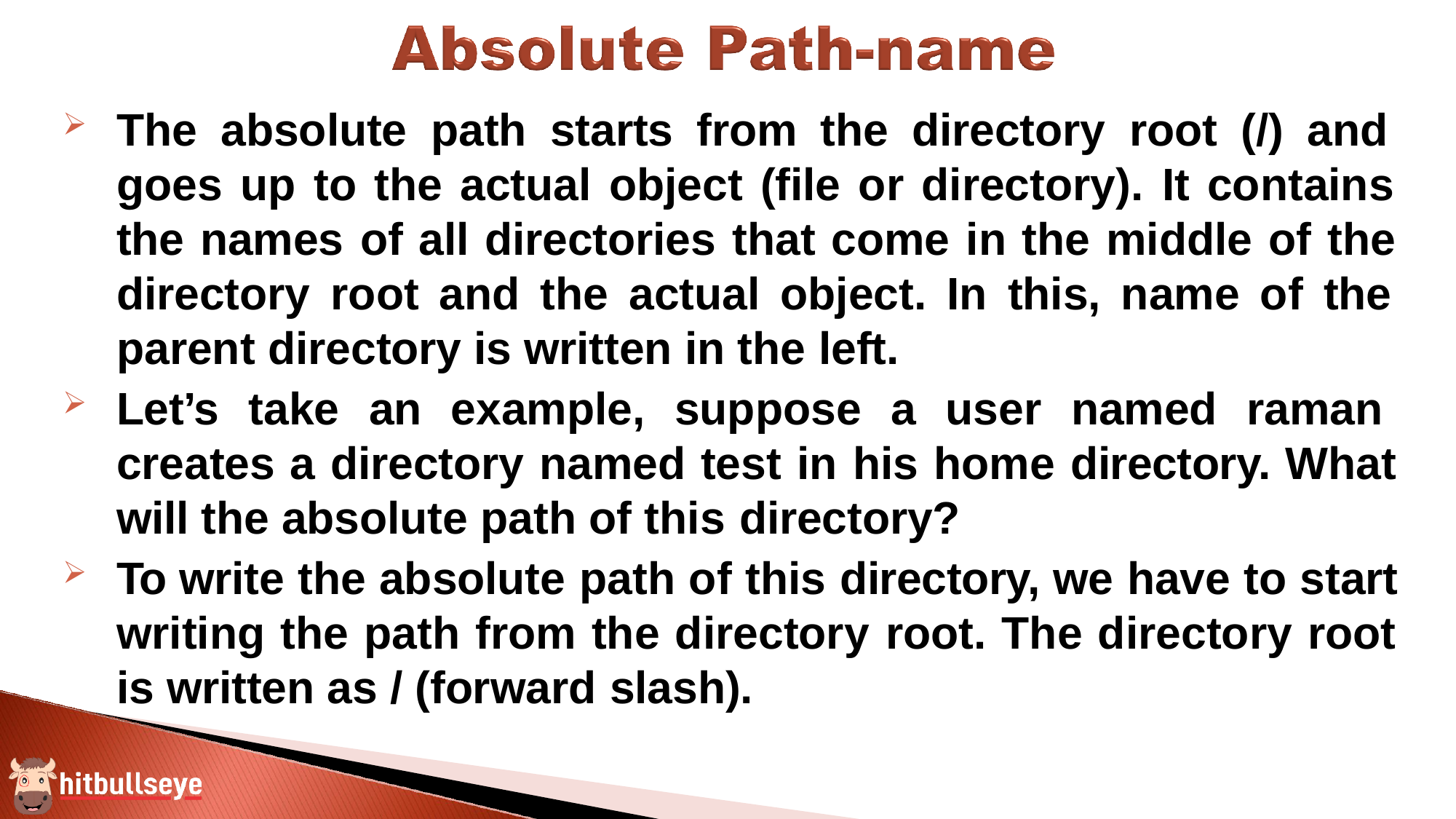

The absolute path starts from the directory root (/) and  goes up to the actual object (file or directory). It contains  the names of all directories that come in the middle of the  directory root and the actual object. In this, name of the  parent directory is written in the left.
Let’s take an example, suppose a user named raman  creates a directory named test in his home directory. What  will the absolute path of this directory?
To write the absolute path of this directory, we have to start  writing the path from the directory root. The directory root  is written as / (forward slash).